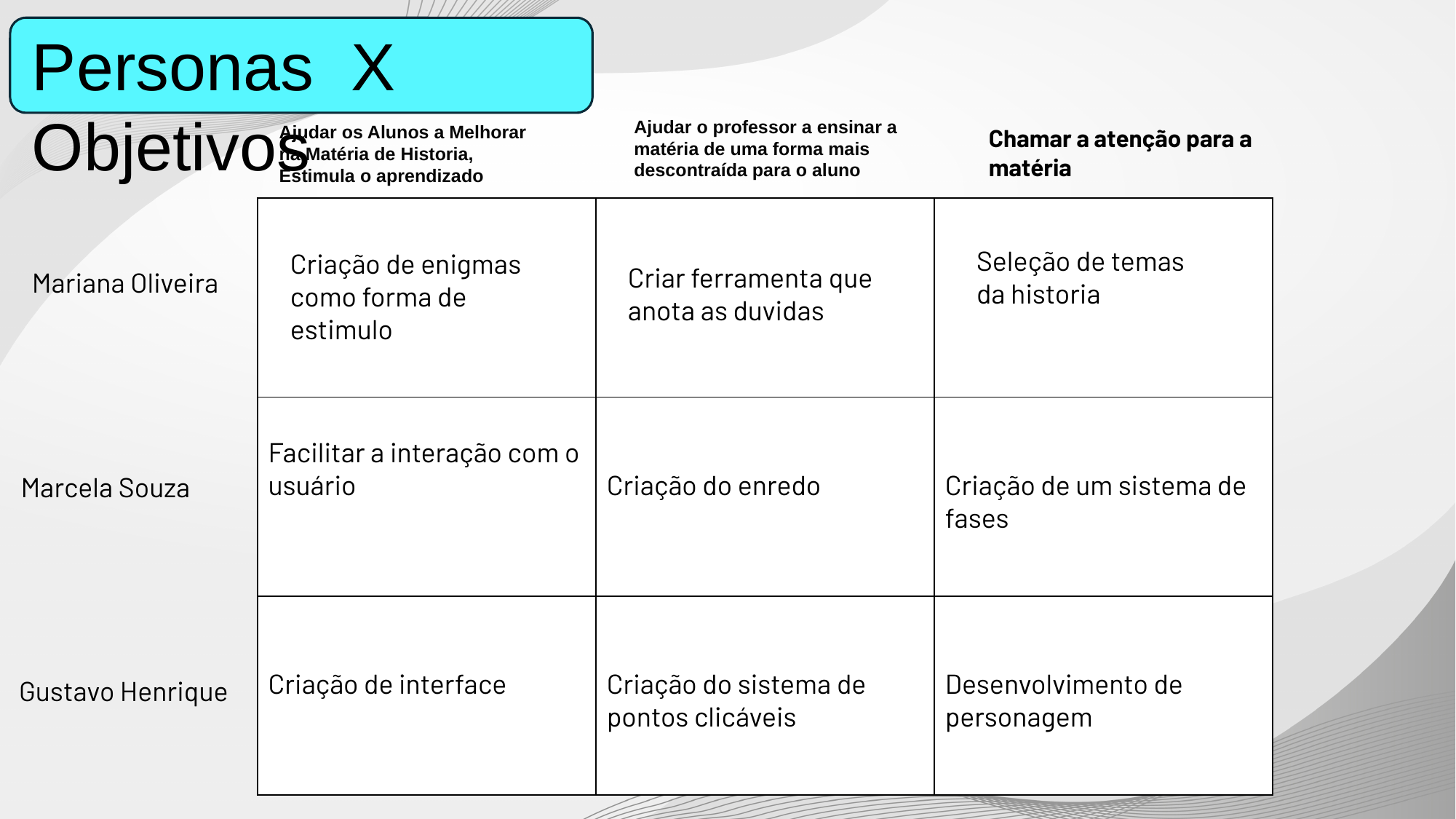

Personas  X  Objetivos
Ajudar o professor a ensinar a matéria de uma forma mais descontraída para o aluno
Ajudar os Alunos a Melhorar na Matéria de Historia, Estimula o aprendizado
Chamar a atenção para a matéria
|  |  |  |
| --- | --- | --- |
| Facilitar a interação com o usuário | Criação do enredo | Criação de um sistema de fases |
| Criação de interface | Criação do sistema de pontos clicáveis | Desenvolvimento de personagem |
Seleção de temas da historia
Criação de enigmas como forma de estimulo
Criar ferramenta que anota as duvidas
Mariana Oliveira
Marcela Souza
Gustavo Henrique